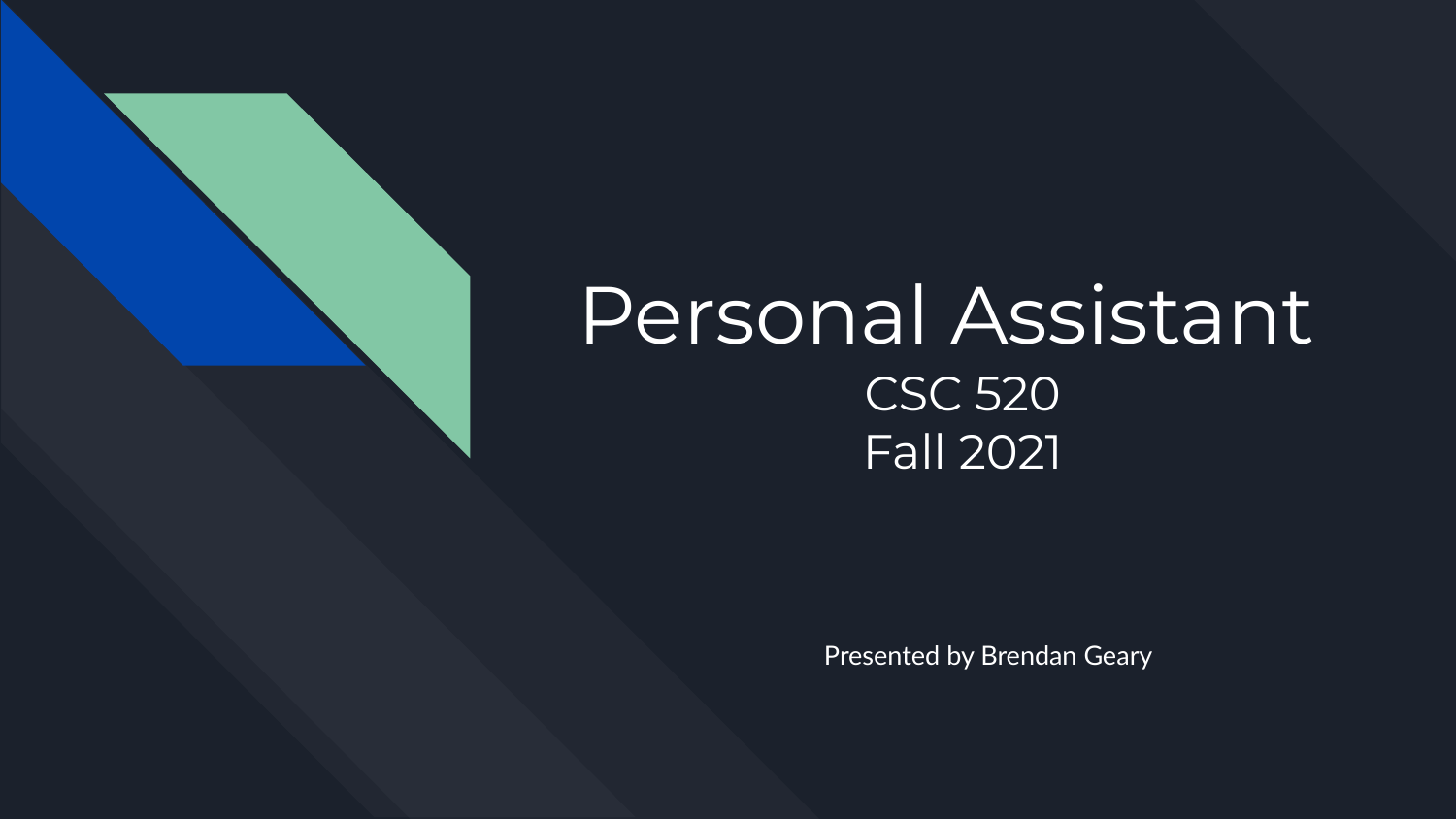

# Personal Assistant
CSC 520
Fall 2021
Presented by Brendan Geary